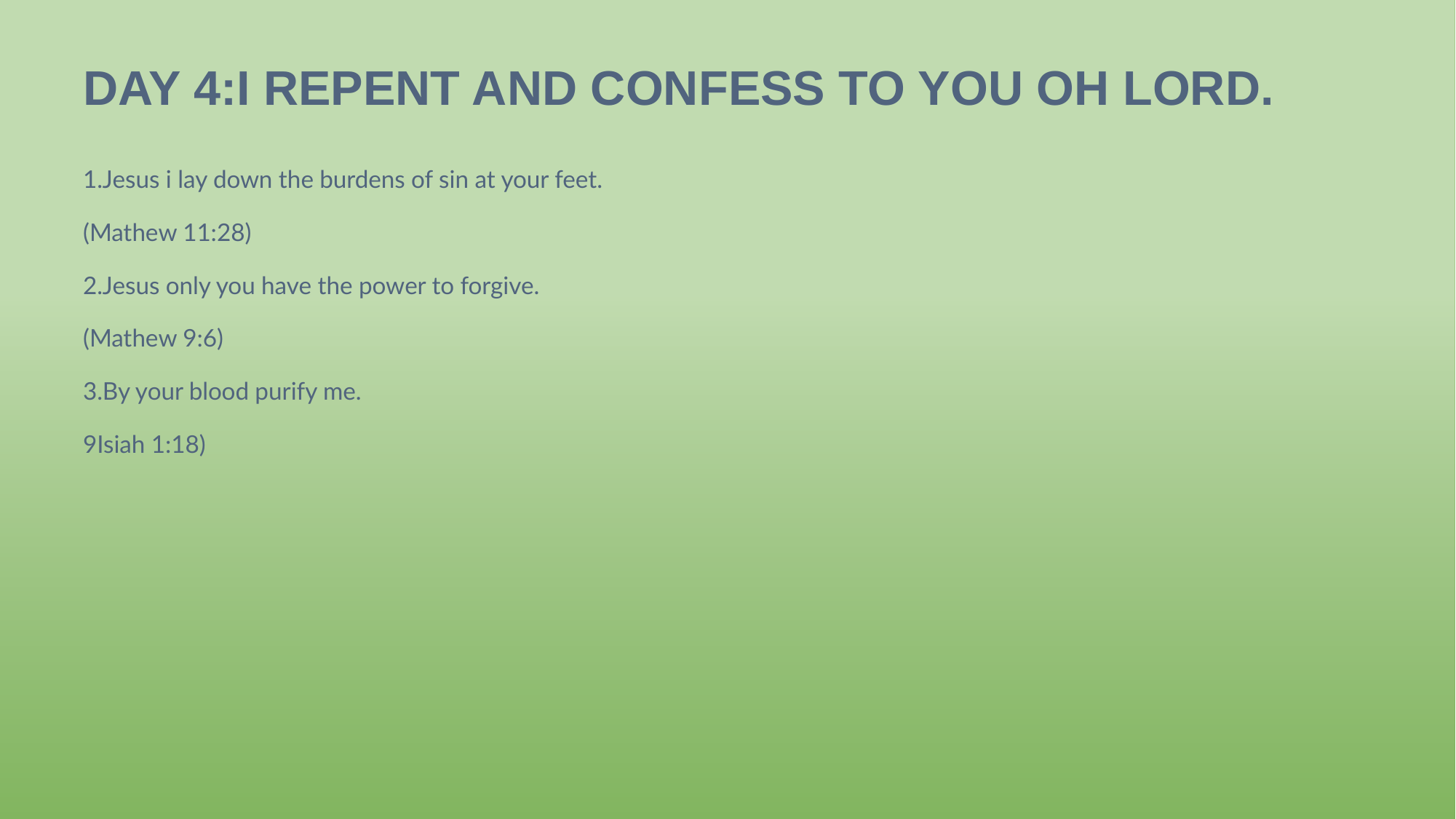

# DAY 4:I REPENT AND CONFESS TO YOU OH LORD.
1.Jesus i lay down the burdens of sin at your feet.
(Mathew 11:28)
2.Jesus only you have the power to forgive.
(Mathew 9:6)
3.By your blood purify me.
9Isiah 1:18)